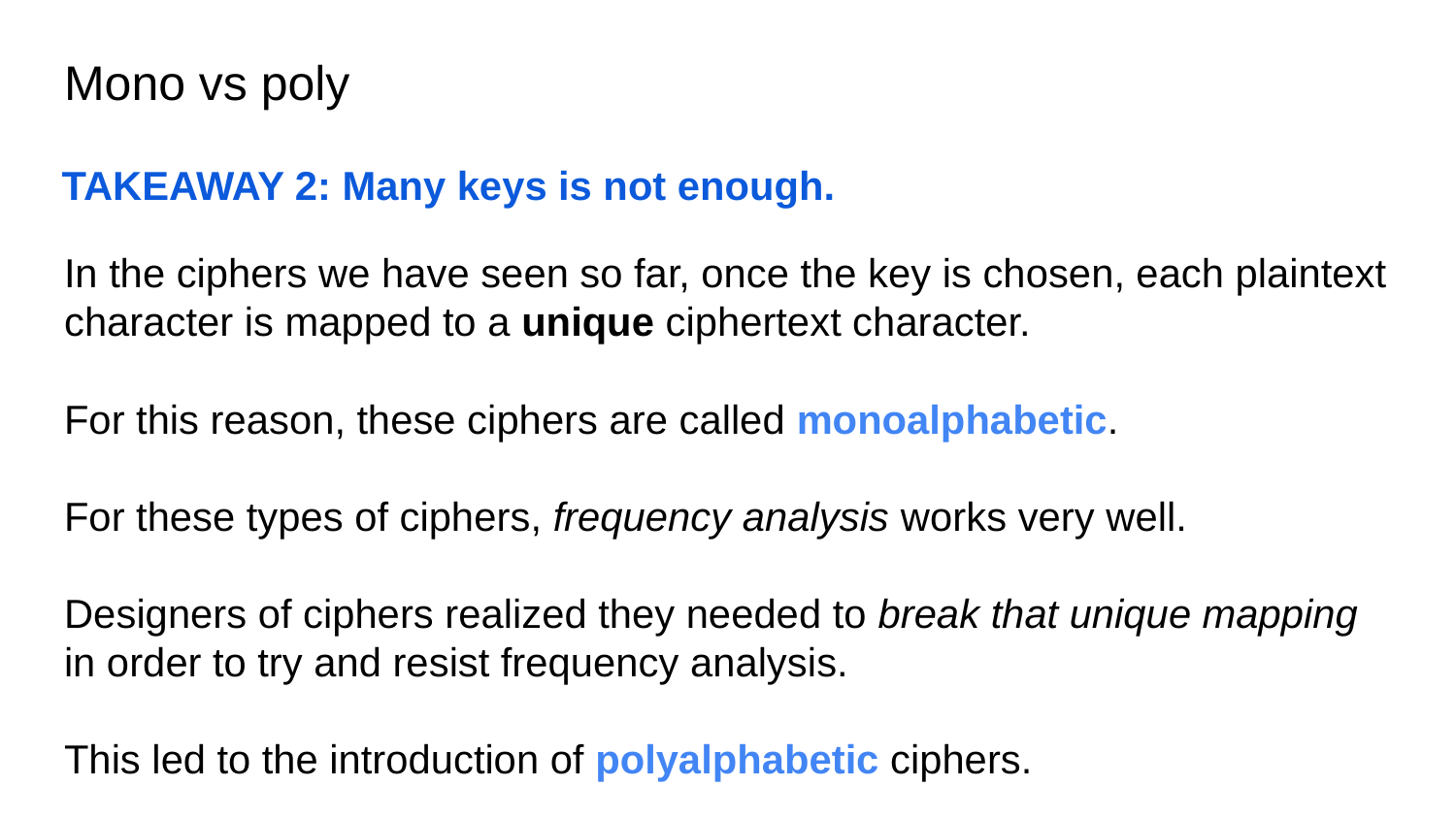

Mono vs poly
TAKEAWAY 2: Many keys is not enough.

In the ciphers we have seen so far, once the key is chosen, each plaintext character is mapped to a unique ciphertext character.

For this reason, these ciphers are called monoalphabetic.

For these types of ciphers, frequency analysis works very well.

Designers of ciphers realized they needed to break that unique mapping in order to try and resist frequency analysis.

This led to the introduction of polyalphabetic ciphers.